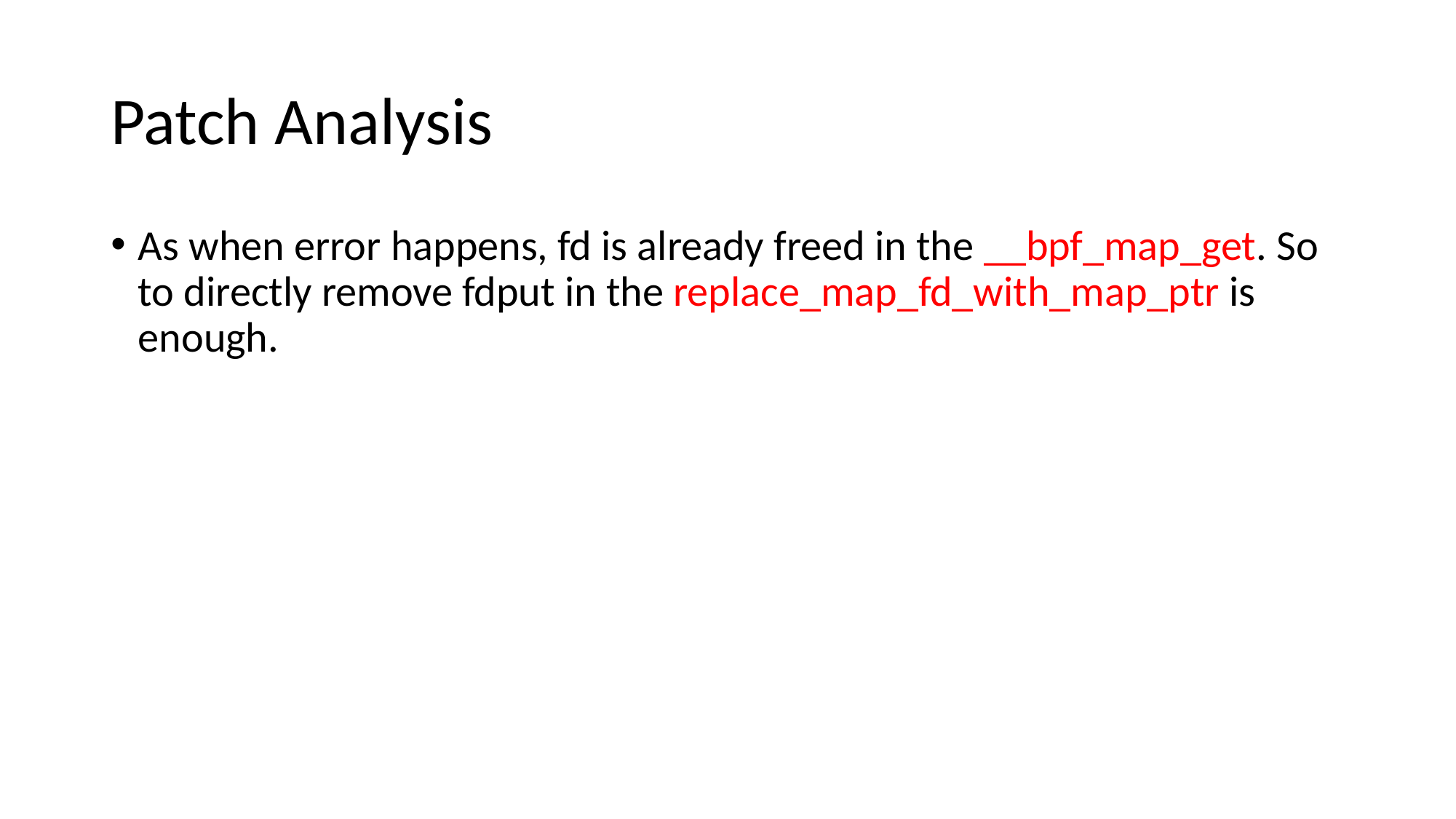

# Patch Analysis
As when error happens, fd is already freed in the __bpf_map_get. So to directly remove fdput in the replace_map_fd_with_map_ptr is enough.